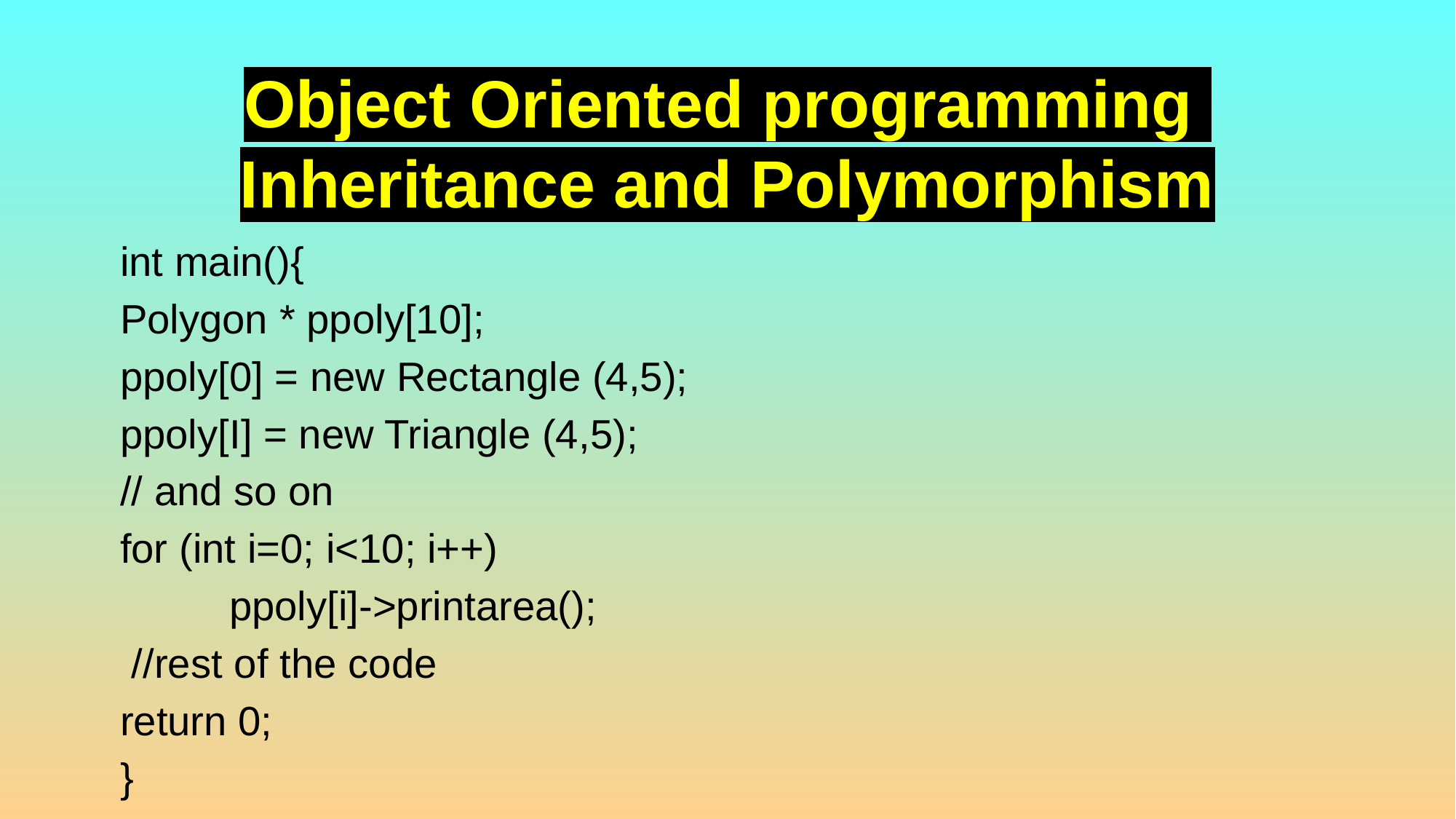

# Object Oriented programming Inheritance and Polymorphism
int main(){
Polygon * ppoly[10];
ppoly[0] = new Rectangle (4,5);
ppoly[I] = new Triangle (4,5);
// and so on
for (int i=0; i<10; i++)
	ppoly[i]->printarea();
 //rest of the code
return 0;
}